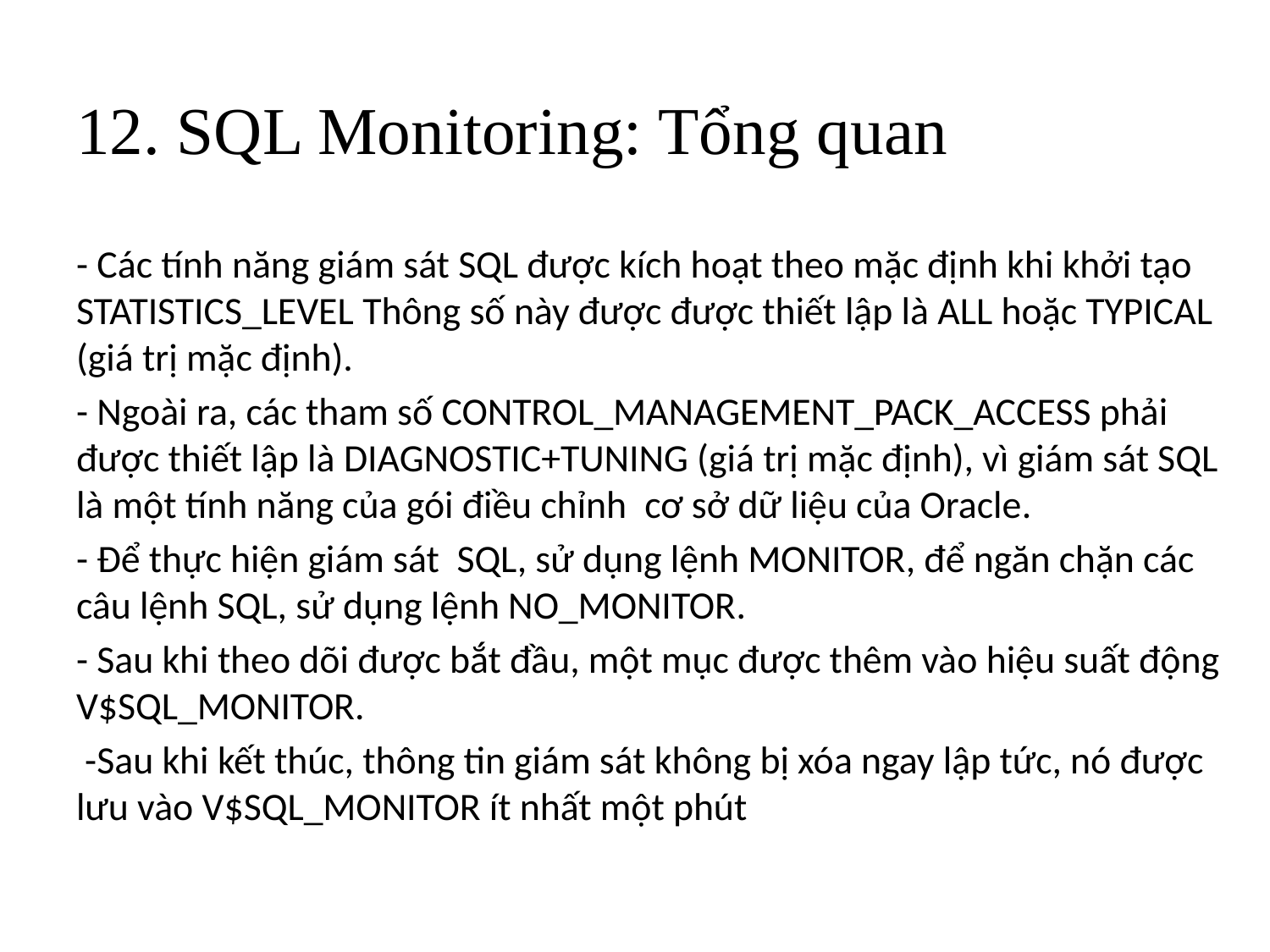

# 12. SQL Monitoring: Tổng quan
- Các tính năng giám sát SQL được kích hoạt theo mặc định khi khởi tạo STATISTICS_LEVEL Thông số này được được thiết lập là ALL hoặc TYPICAL (giá trị mặc định).
- Ngoài ra, các tham số CONTROL_MANAGEMENT_PACK_ACCESS phải được thiết lập là DIAGNOSTIC+TUNING (giá trị mặc định), vì giám sát SQL là một tính năng của gói điều chỉnh  cơ sở dữ liệu của Oracle.
- Để thực hiện giám sát  SQL, sử dụng lệnh MONITOR, để ngăn chặn các câu lệnh SQL, sử dụng lệnh NO_MONITOR.
- Sau khi theo dõi được bắt đầu, một mục được thêm vào hiệu suất động V$SQL_MONITOR.
 -Sau khi kết thúc, thông tin giám sát không bị xóa ngay lập tức, nó được lưu vào V$SQL_MONITOR ít nhất một phút